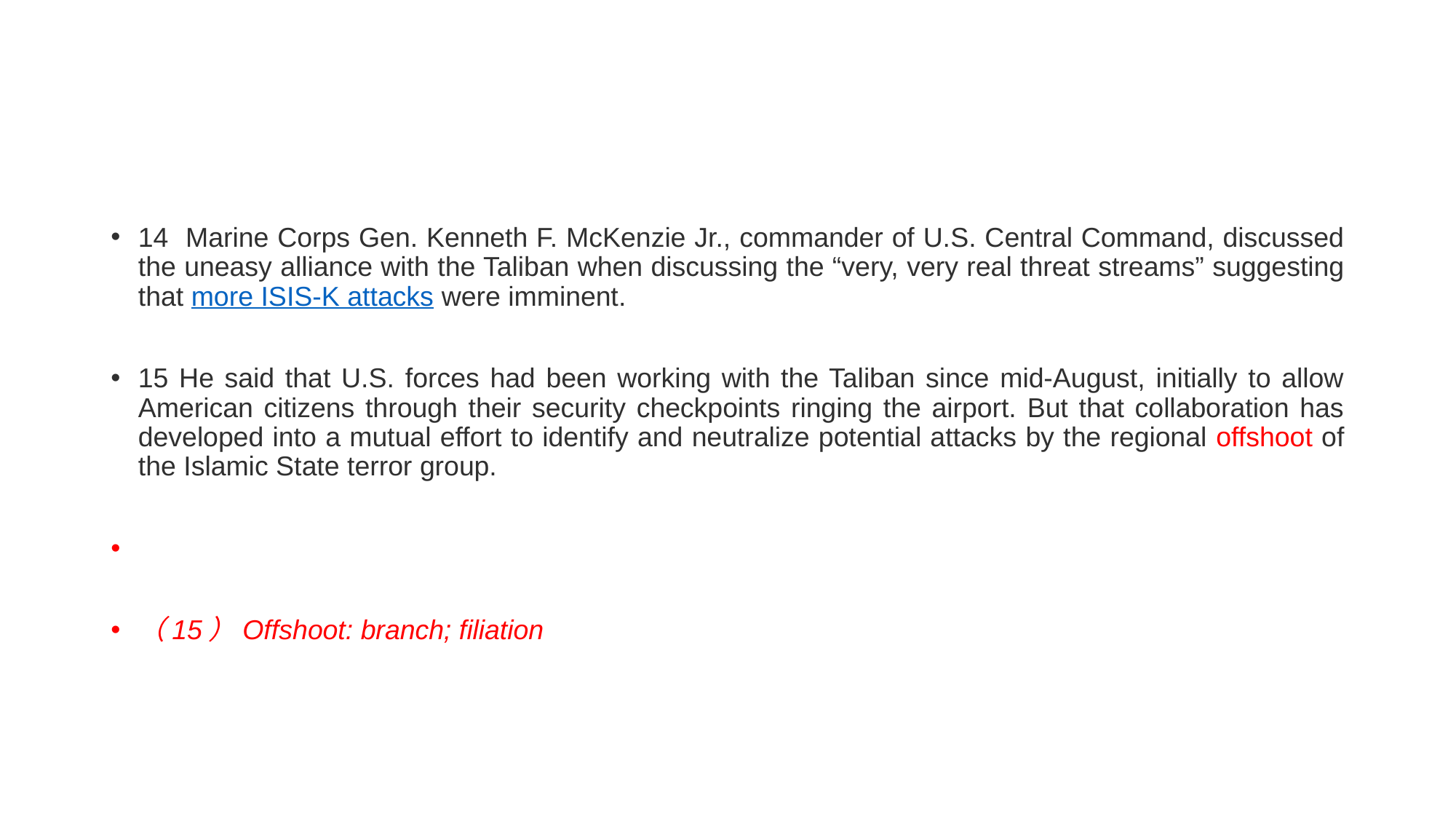

#
14  Marine Corps Gen. Kenneth F. McKenzie Jr., commander of U.S. Central Command, discussed the uneasy alliance with the Taliban when discussing the “very, very real threat streams” suggesting that more ISIS-K attacks were imminent.
15 He said that U.S. forces had been working with the Taliban since mid-August, initially to allow American citizens through their security checkpoints ringing the airport. But that collaboration has developed into a mutual effort to identify and neutralize potential attacks by the regional offshoot of the Islamic State terror group.

（15）Offshoot: branch; filiation